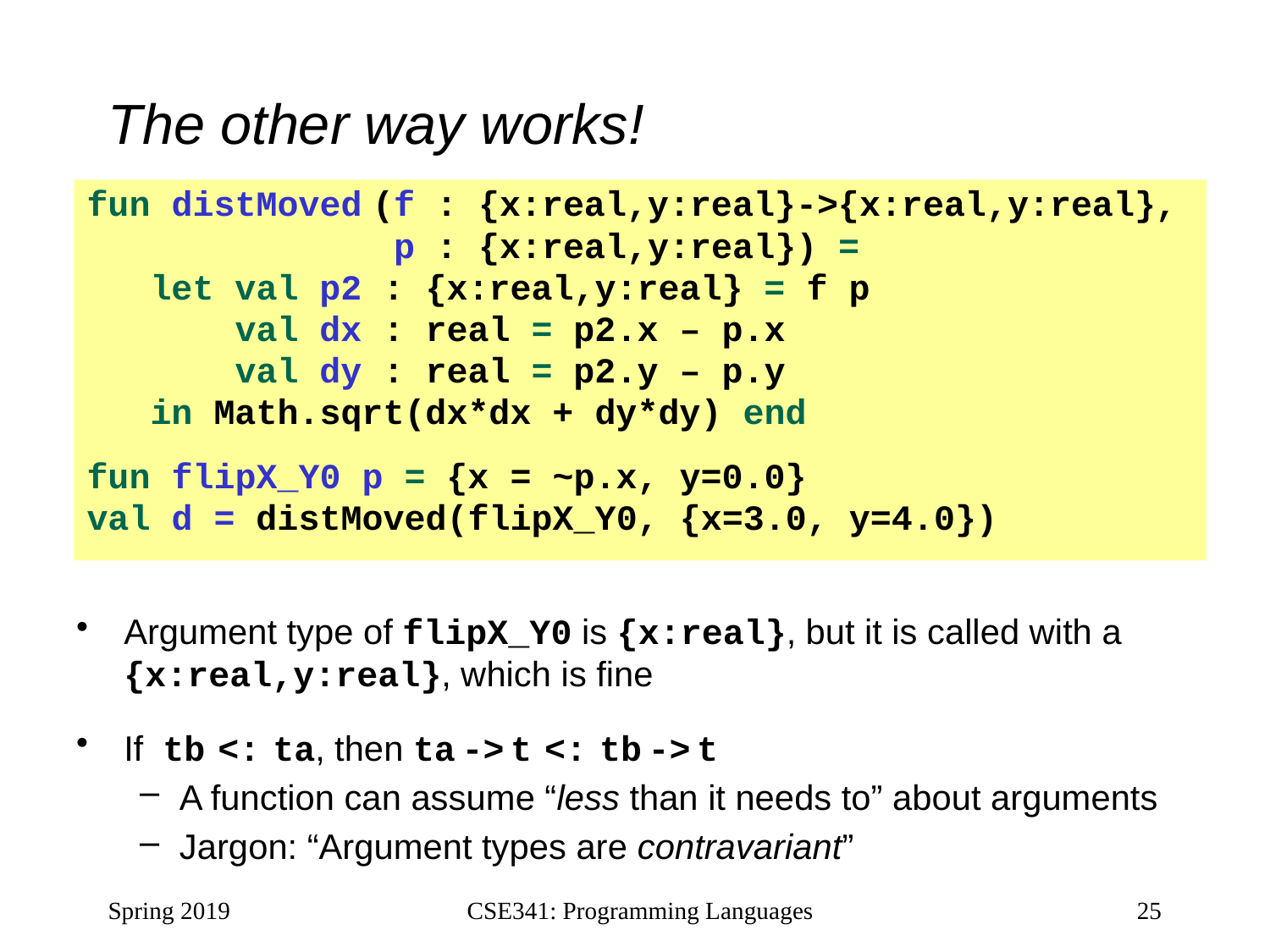

# The other way works!
fun distMoved (f : {x:real,y:real}->{x:real,y:real},
               p : {x:real,y:real}) =
   let val p2 : {x:real,y:real} = f p
       val dx : real = p2.x – p.x
       val dy : real = p2.y – p.y
   in Math.sqrt(dx*dx + dy*dy) end

fun flipX_Y0 p = {x = ~p.x, y=0.0}
val d = distMoved(flipX_Y0, {x=3.0, y=4.0})
Argument type of flipX_Y0 is {x:real}, but it is called with a  {x:real,y:real}, which is fine

If  tb <: ta, then ta -> t <: tb -> t
A function can assume “less than it needs to” about arguments
Jargon: “Argument types are contravariant”

Spring 2019
CSE341: Programming Languages
25